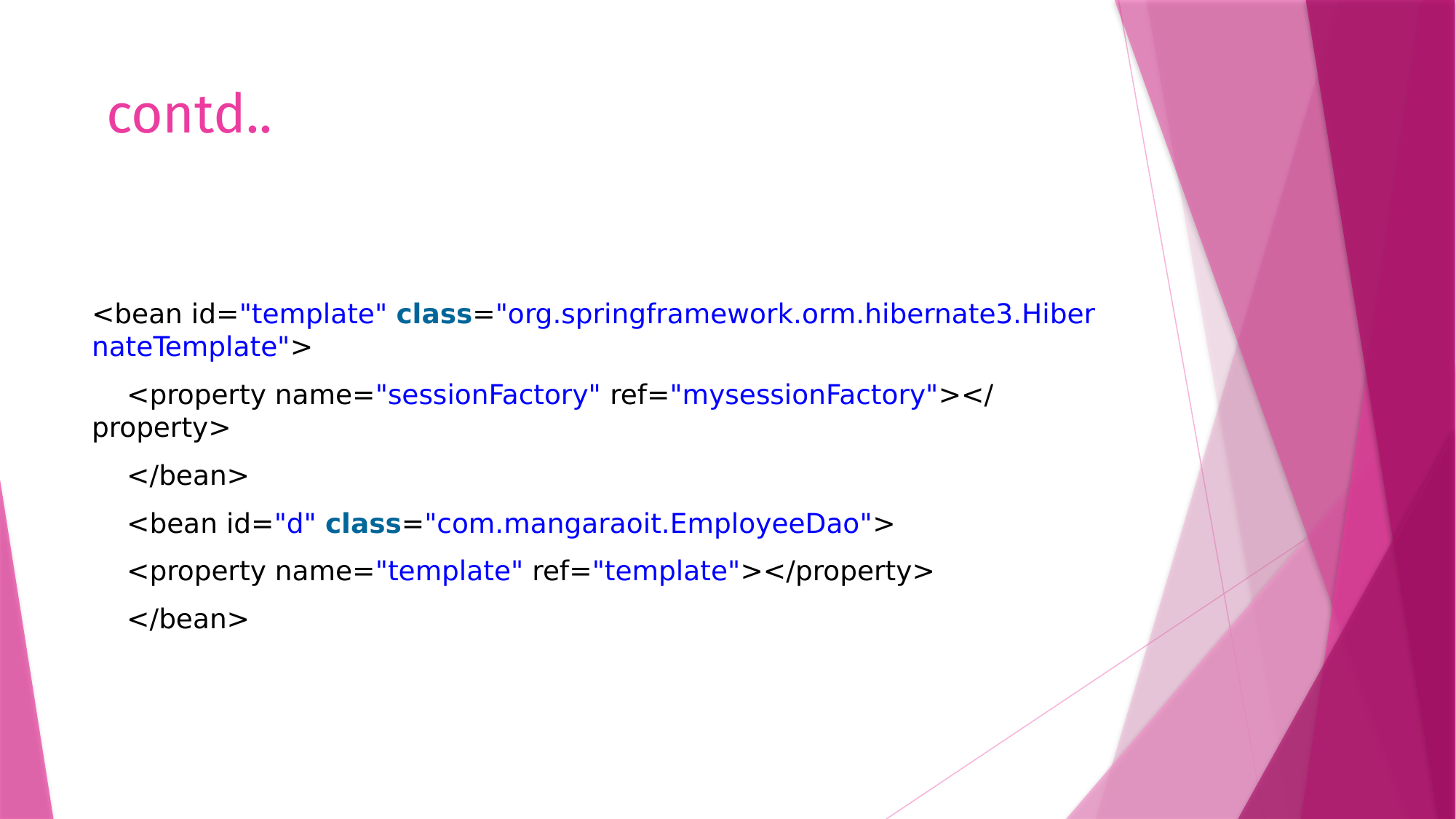

# contd..
 <bean id="template" class="org.springframework.orm.hibernate3.HibernateTemplate">
    <property name="sessionFactory" ref="mysessionFactory"></property>
    </bean>
    <bean id="d" class="com.mangaraoit.EmployeeDao">
    <property name="template" ref="template"></property>
    </bean>